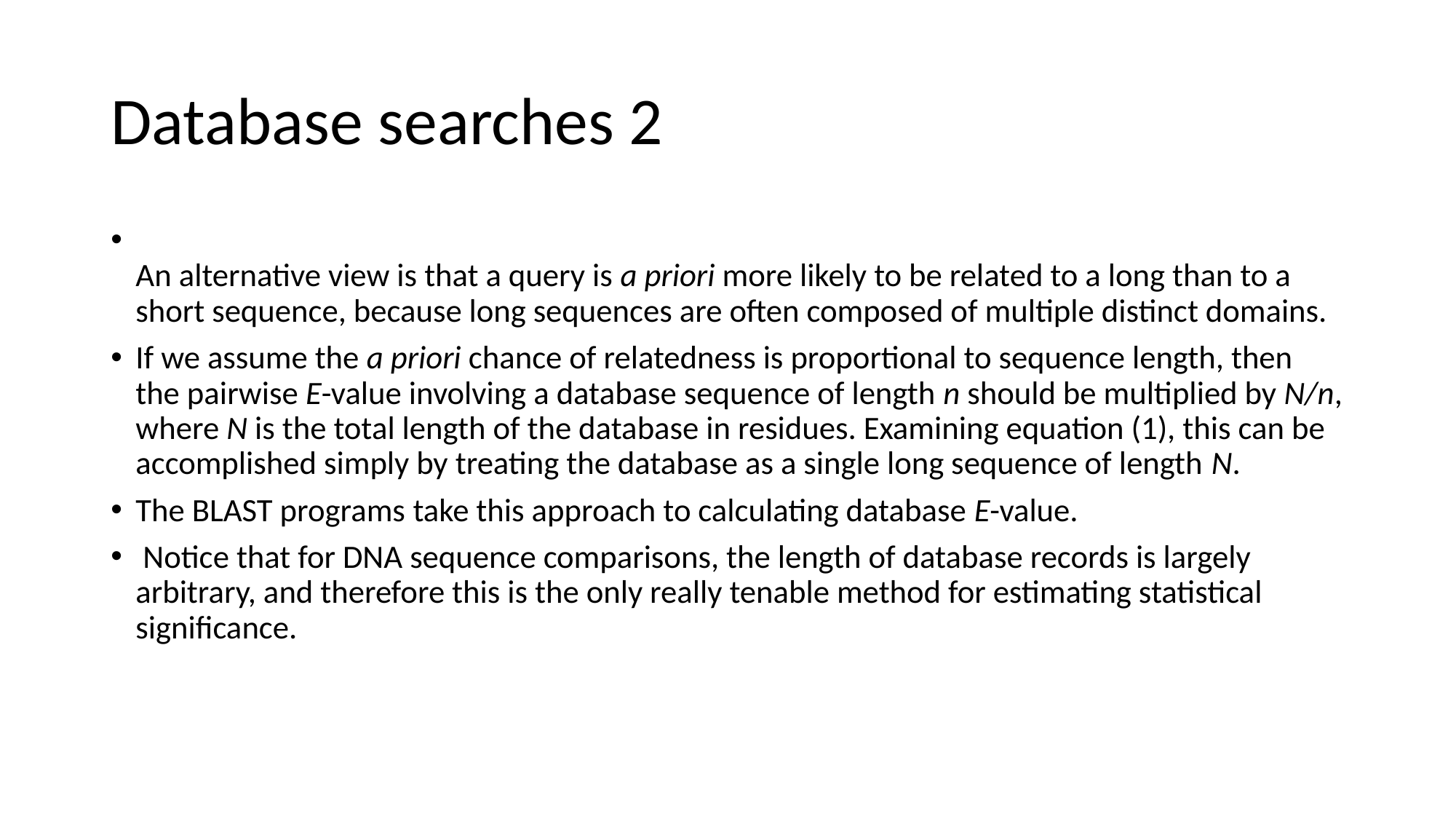

# Database searches 2
An alternative view is that a query is a priori more likely to be related to a long than to a short sequence, because long sequences are often composed of multiple distinct domains.
If we assume the a priori chance of relatedness is proportional to sequence length, then the pairwise E-value involving a database sequence of length n should be multiplied by N/n, where N is the total length of the database in residues. Examining equation (1), this can be accomplished simply by treating the database as a single long sequence of length N.
The BLAST programs take this approach to calculating database E-value.
 Notice that for DNA sequence comparisons, the length of database records is largely arbitrary, and therefore this is the only really tenable method for estimating statistical significance.